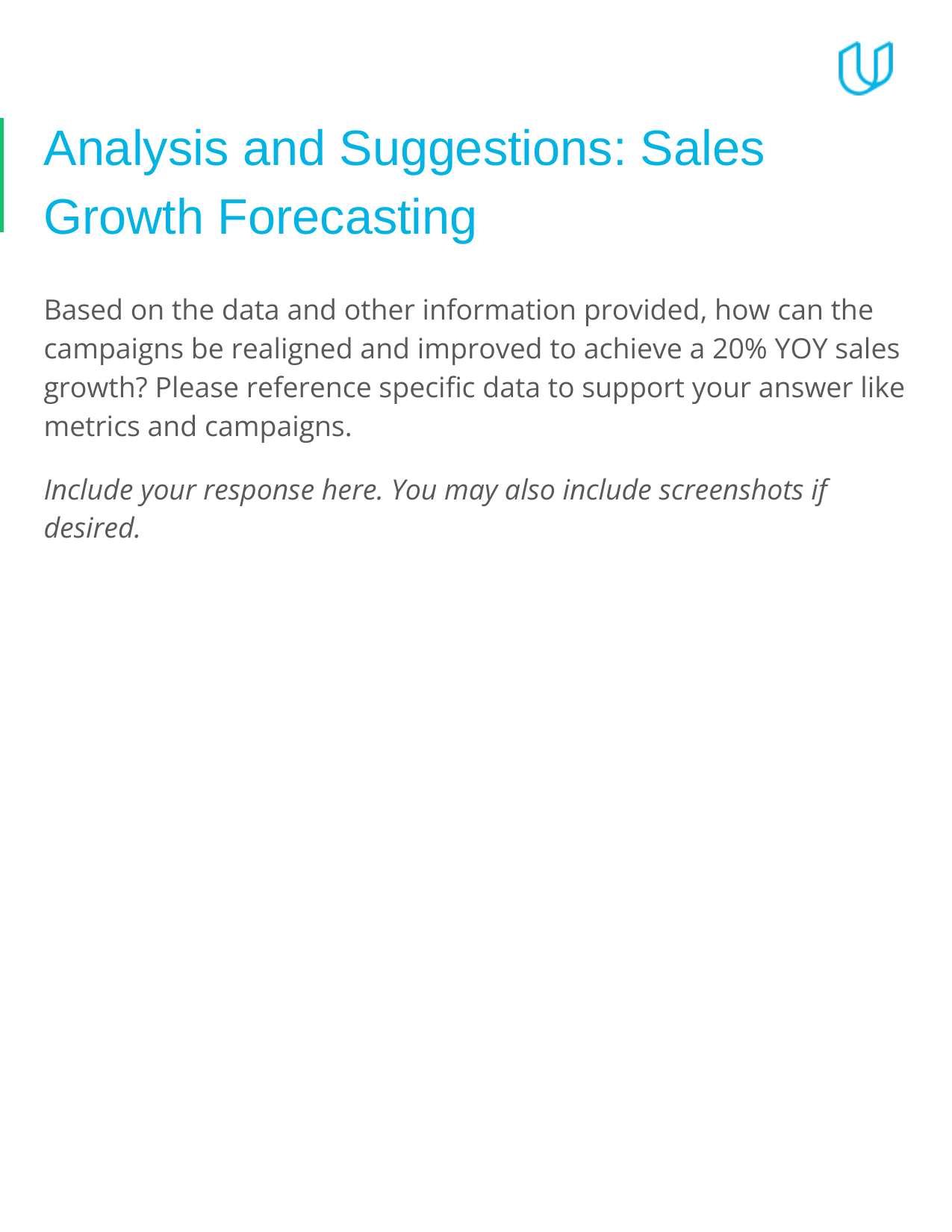

# Analysis and Suggestions: Sales Growth Forecasting
Based on the data and other information provided, how can the campaigns be realigned and improved to achieve a 20% YOY sales growth? Please reference specific data to support your answer like metrics and campaigns.
Include your response here. You may also include screenshots if desired.